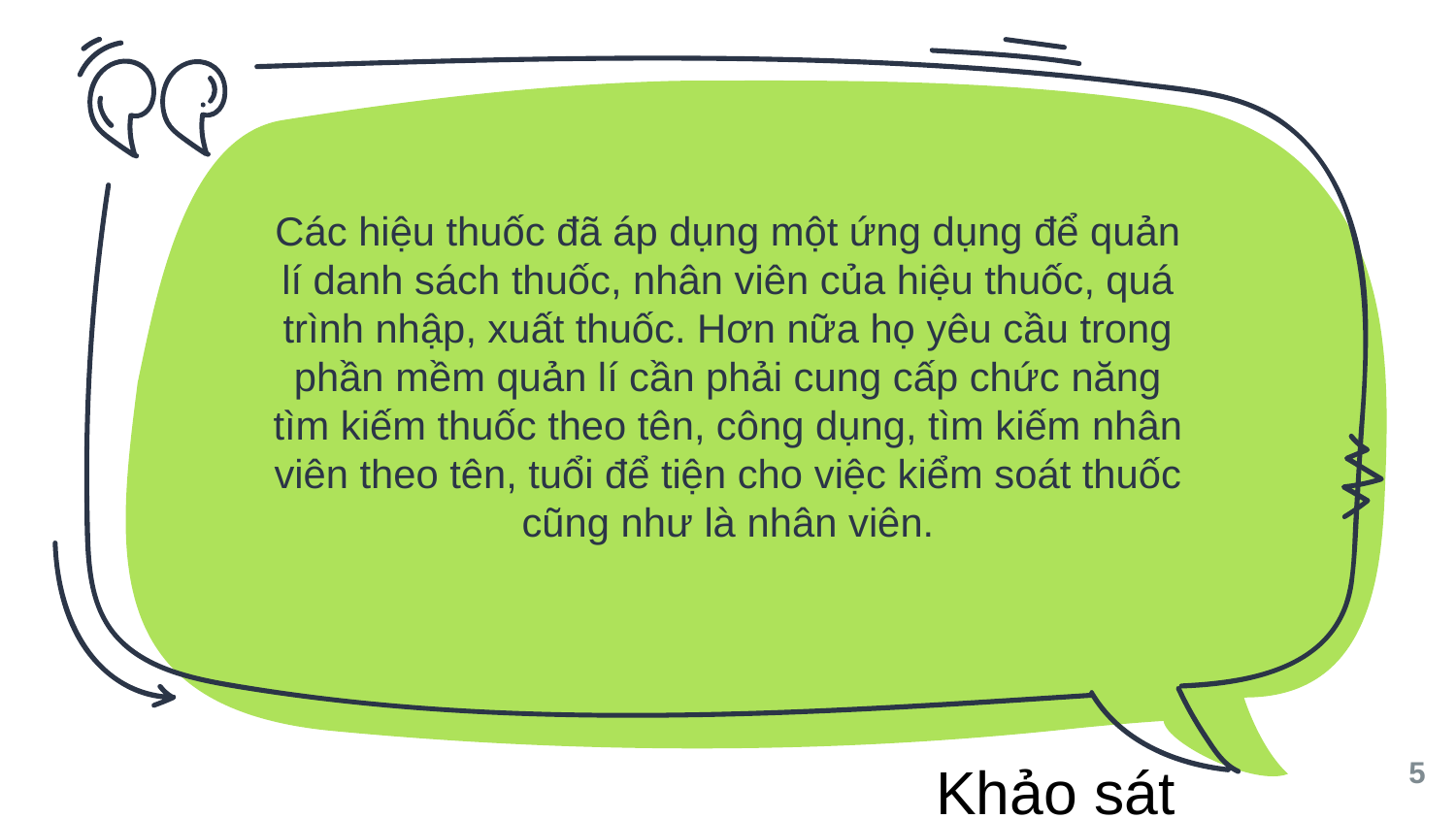

Các hiệu thuốc đã áp dụng một ứng dụng để quản lí danh sách thuốc, nhân viên của hiệu thuốc, quá trình nhập, xuất thuốc. Hơn nữa họ yêu cầu trong phần mềm quản lí cần phải cung cấp chức năng tìm kiếm thuốc theo tên, công dụng, tìm kiếm nhân viên theo tên, tuổi để tiện cho việc kiểm soát thuốc cũng như là nhân viên.

Khảo sát
5